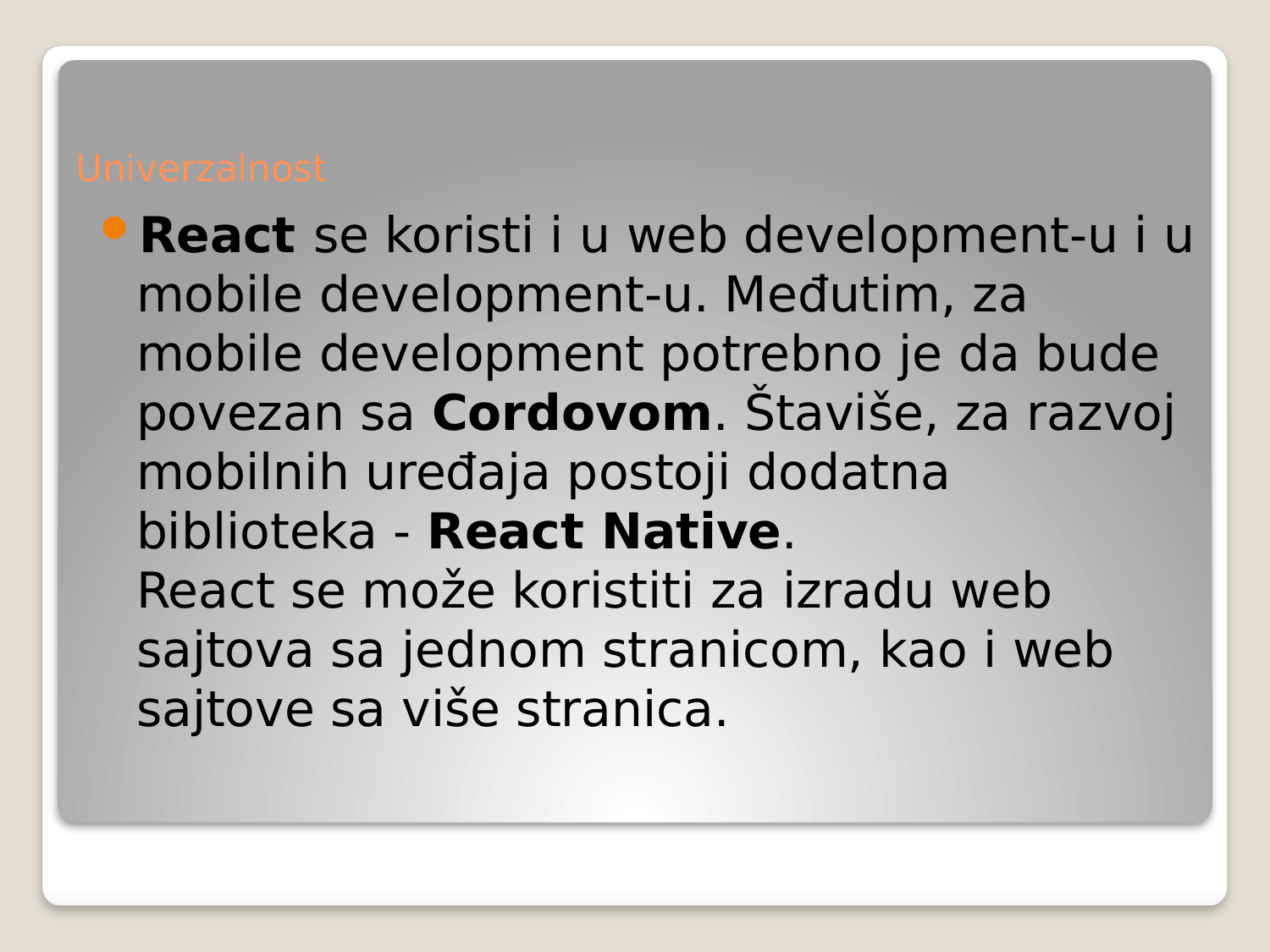

# Univerzalnost
React se koristi i u web development-u i u mobile development-u. Međutim, za mobile development potrebno je da bude povezan sa Cordovom. Štaviše, za razvoj mobilnih uređaja postoji dodatna biblioteka - React Native.
React se može koristiti za izradu web sajtova sa jednom stranicom, kao i web sajtove sa više stranica.